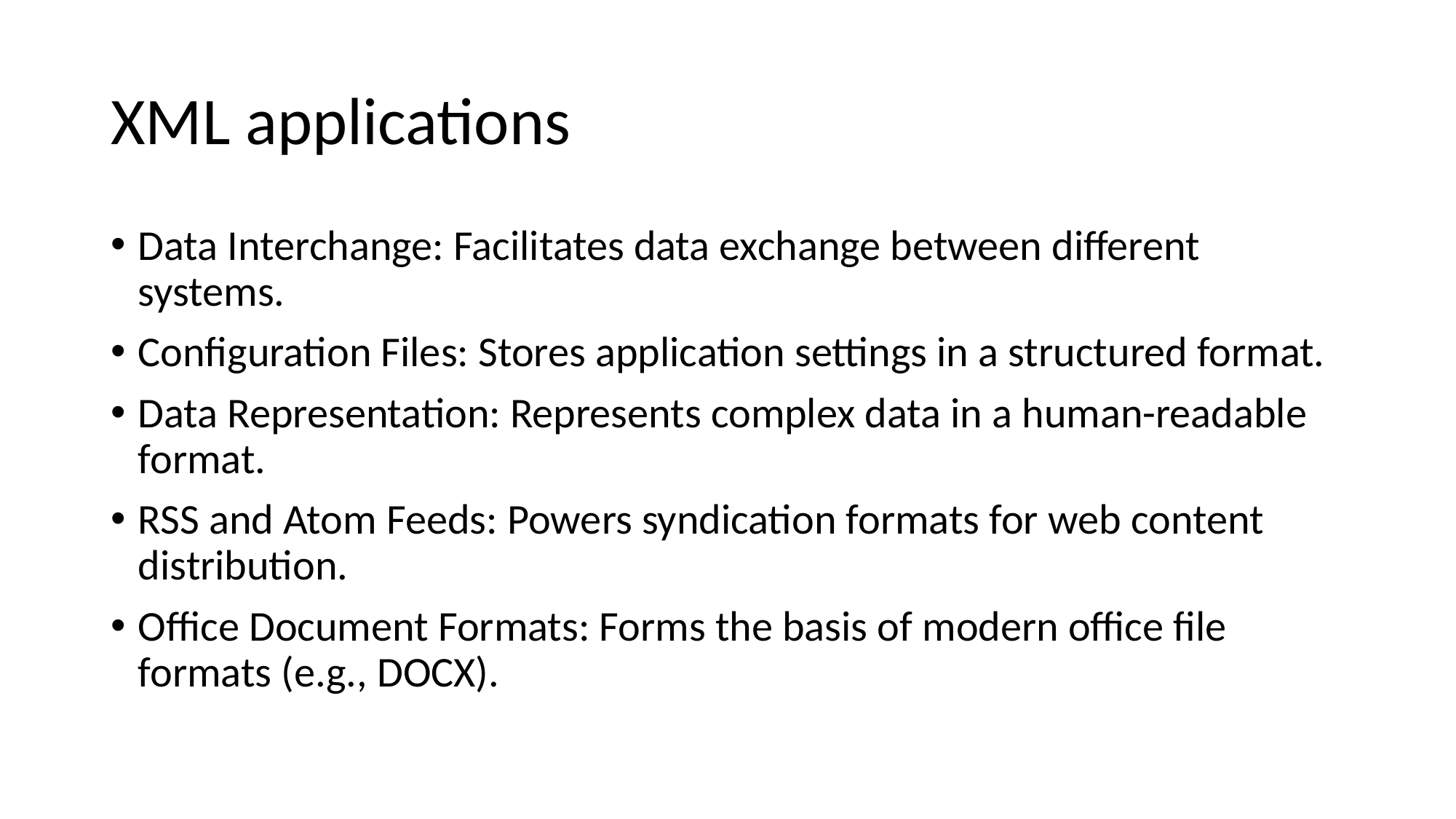

# XML applications
Data Interchange: Facilitates data exchange between different systems.
Configuration Files: Stores application settings in a structured format.
Data Representation: Represents complex data in a human-readable format.
RSS and Atom Feeds: Powers syndication formats for web content distribution.
Office Document Formats: Forms the basis of modern office file formats (e.g., DOCX).